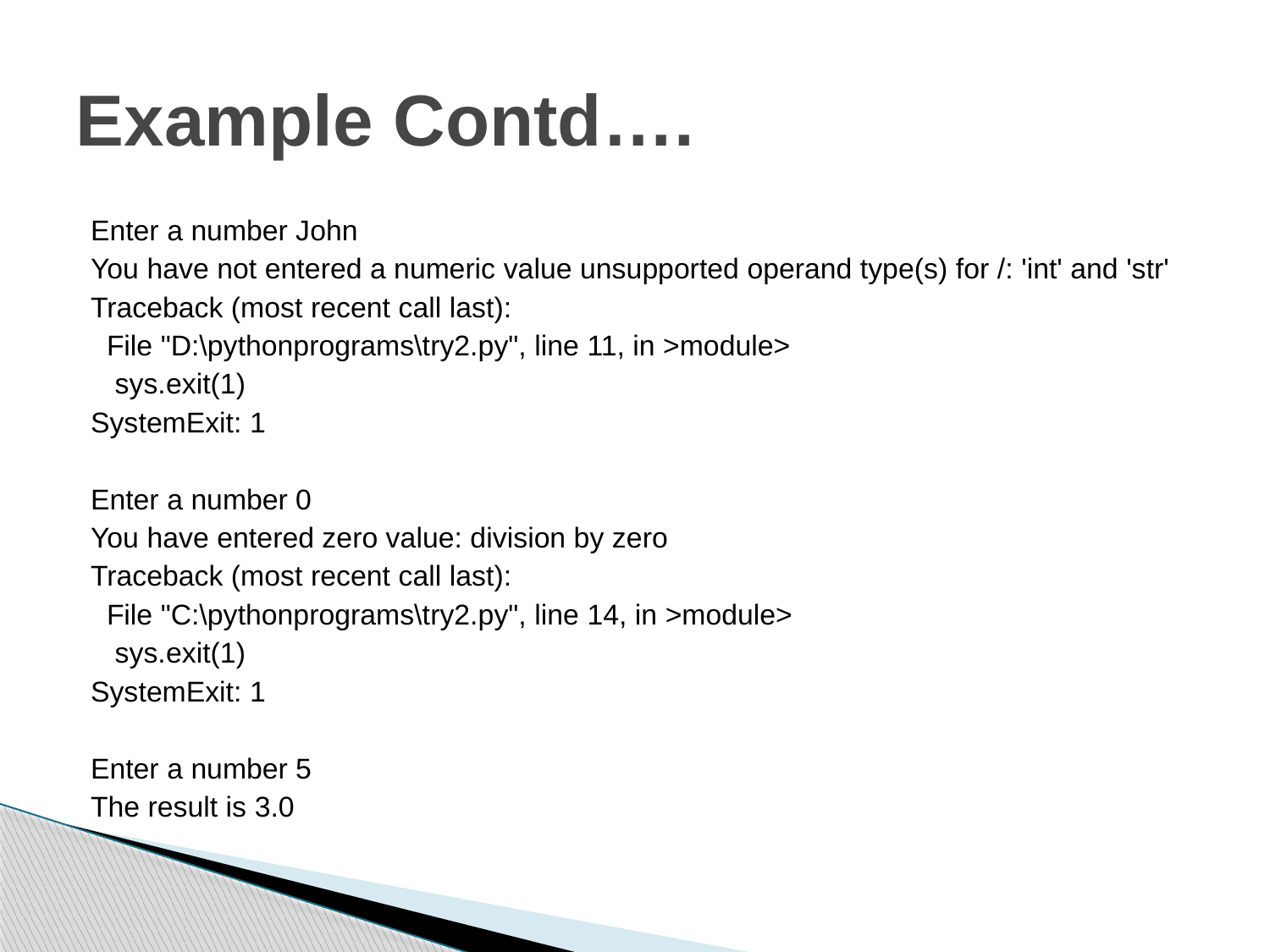

# Example Contd….
Enter a number John
You have not entered a numeric value unsupported operand type(s) for /: 'int' and 'str'
Traceback (most recent call last):
  File "D:\pythonprograms\try2.py", line 11, in >module>
   sys.exit(1)
SystemExit: 1

Enter a number 0
You have entered zero value: division by zero
Traceback (most recent call last):
  File "C:\pythonprograms\try2.py", line 14, in >module>
   sys.exit(1)
SystemExit: 1

Enter a number 5
The result is 3.0